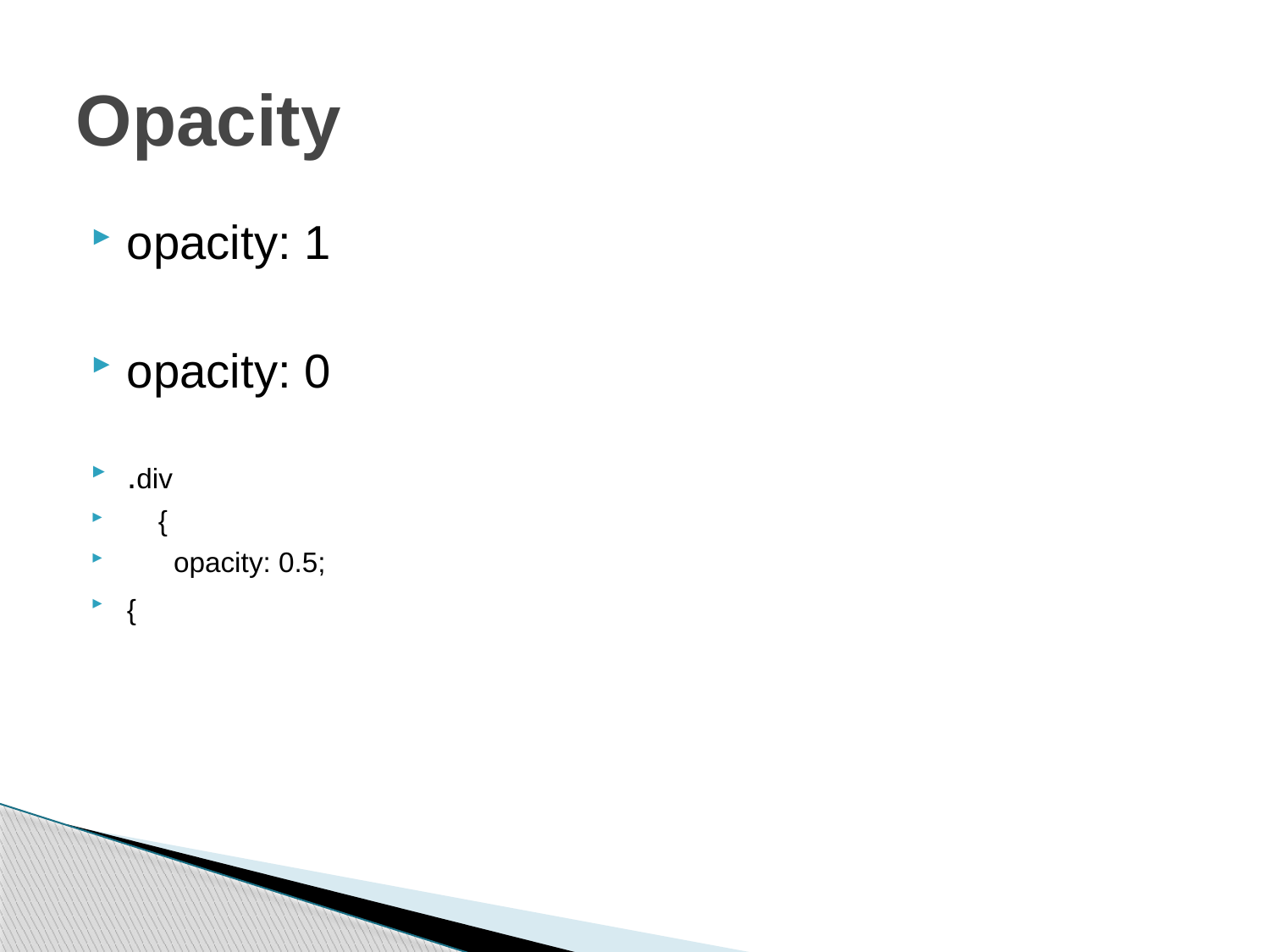

# Opacity
opacity: 1

opacity: 0

.div
    {
      opacity: 0.5;
{